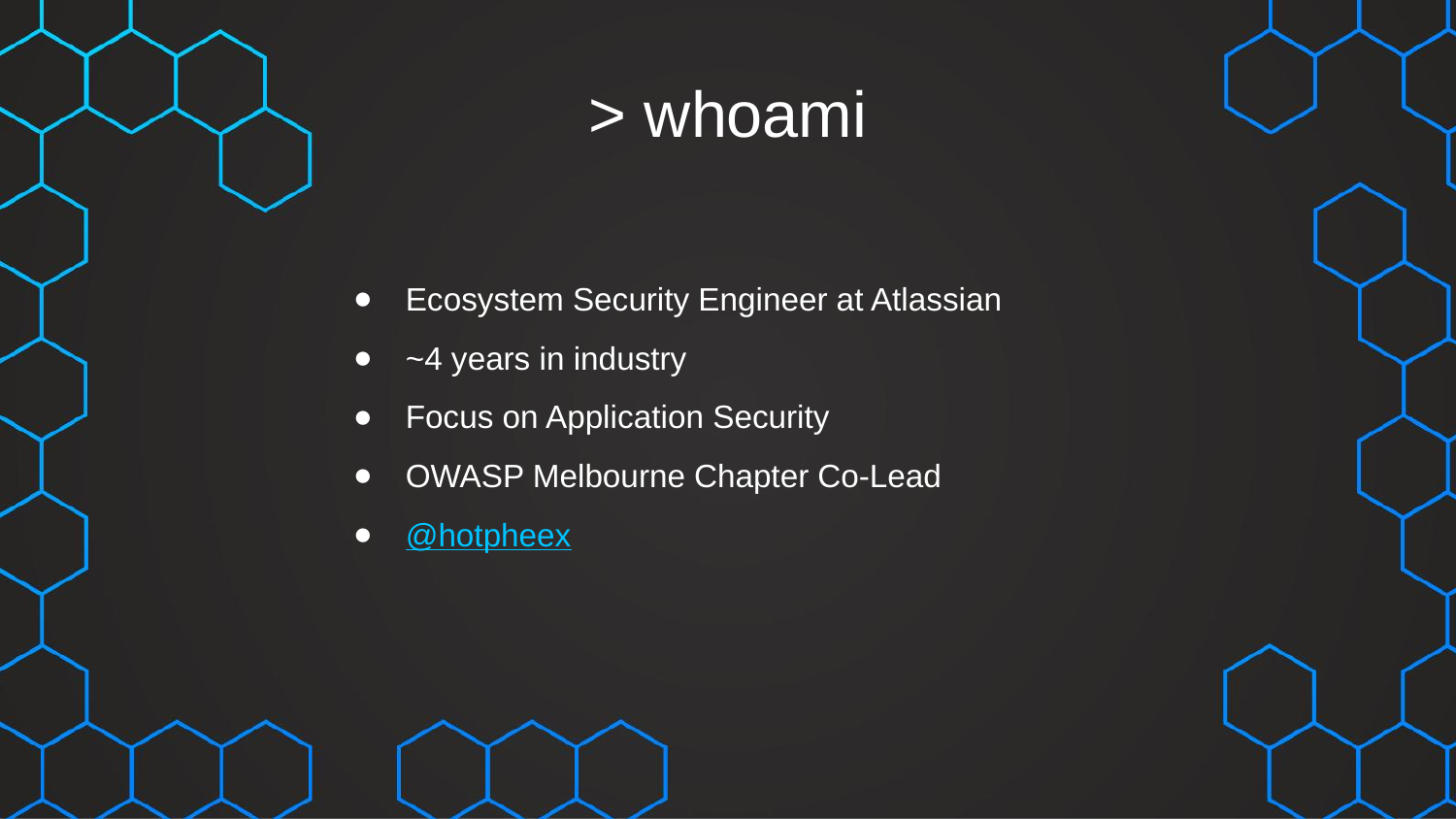

# > whoami
Ecosystem Security Engineer at Atlassian
~4 years in industry
Focus on Application Security
OWASP Melbourne Chapter Co-Lead
@hotpheex